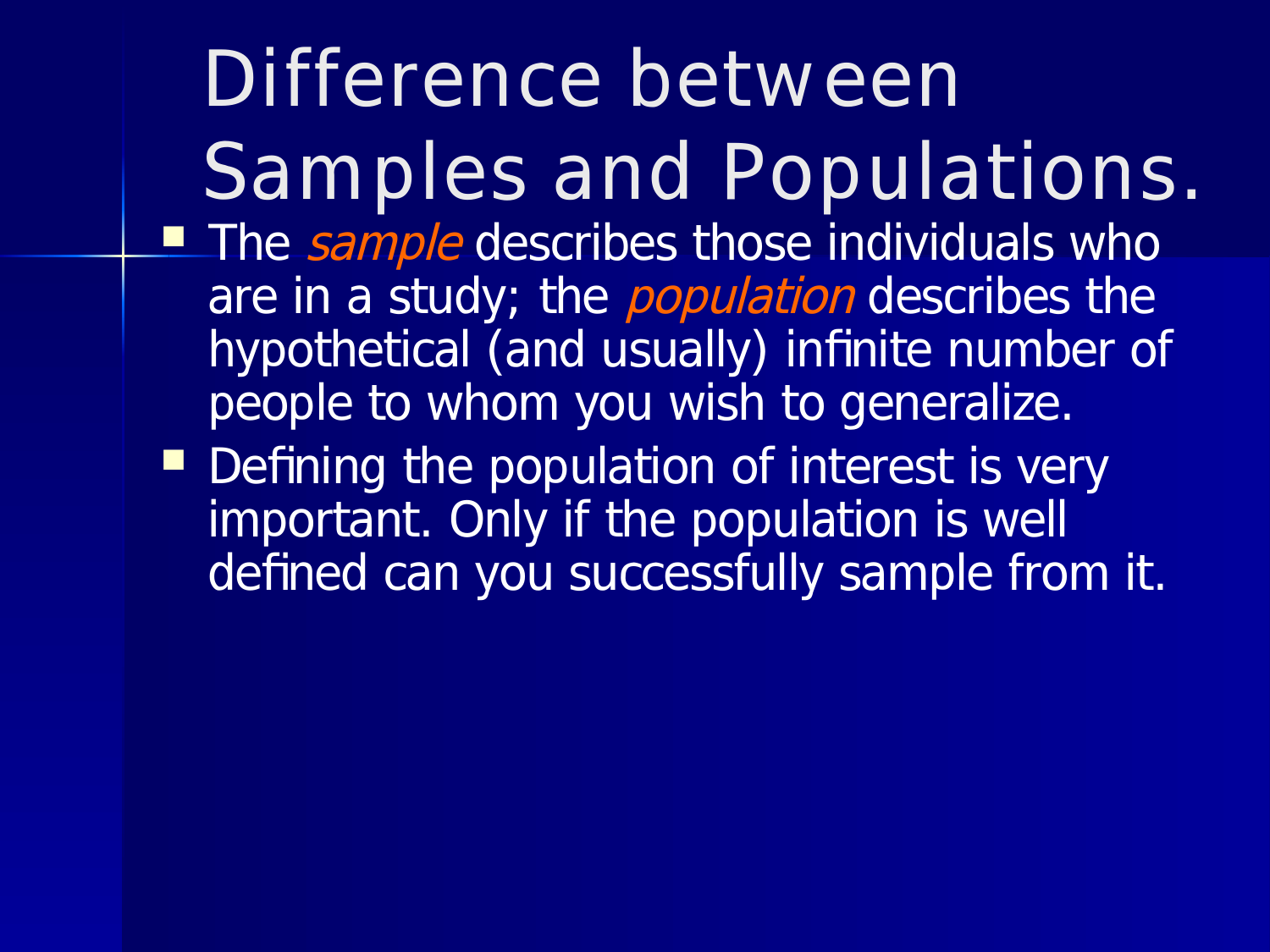

# Difference between Samples and Populations.
The sample describes those individuals who are in a study; the population describes the hypothetical (and usually) infinite number of people to whom you wish to generalize.
Defining the population of interest is very important. Only if the population is well defined can you successfully sample from it.